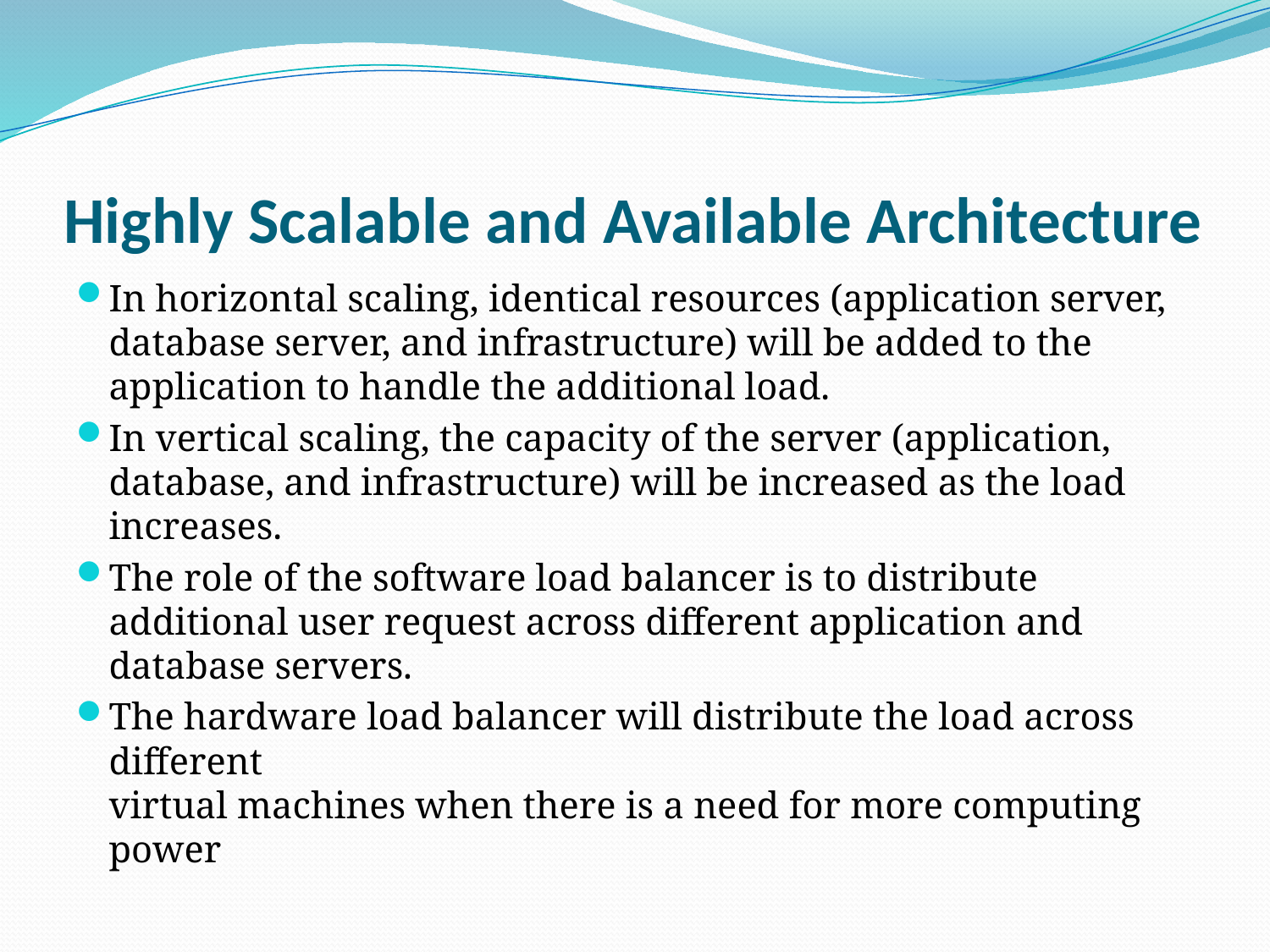

# Highly Scalable and Available Architecture
In horizontal scaling, identical resources (application server, database server, and infrastructure) will be added to the application to handle the additional load.
In vertical scaling, the capacity of the server (application, database, and infrastructure) will be increased as the load increases.
The role of the software load balancer is to distribute additional user request across different application and database servers.
The hardware load balancer will distribute the load across different
virtual machines when there is a need for more computing power